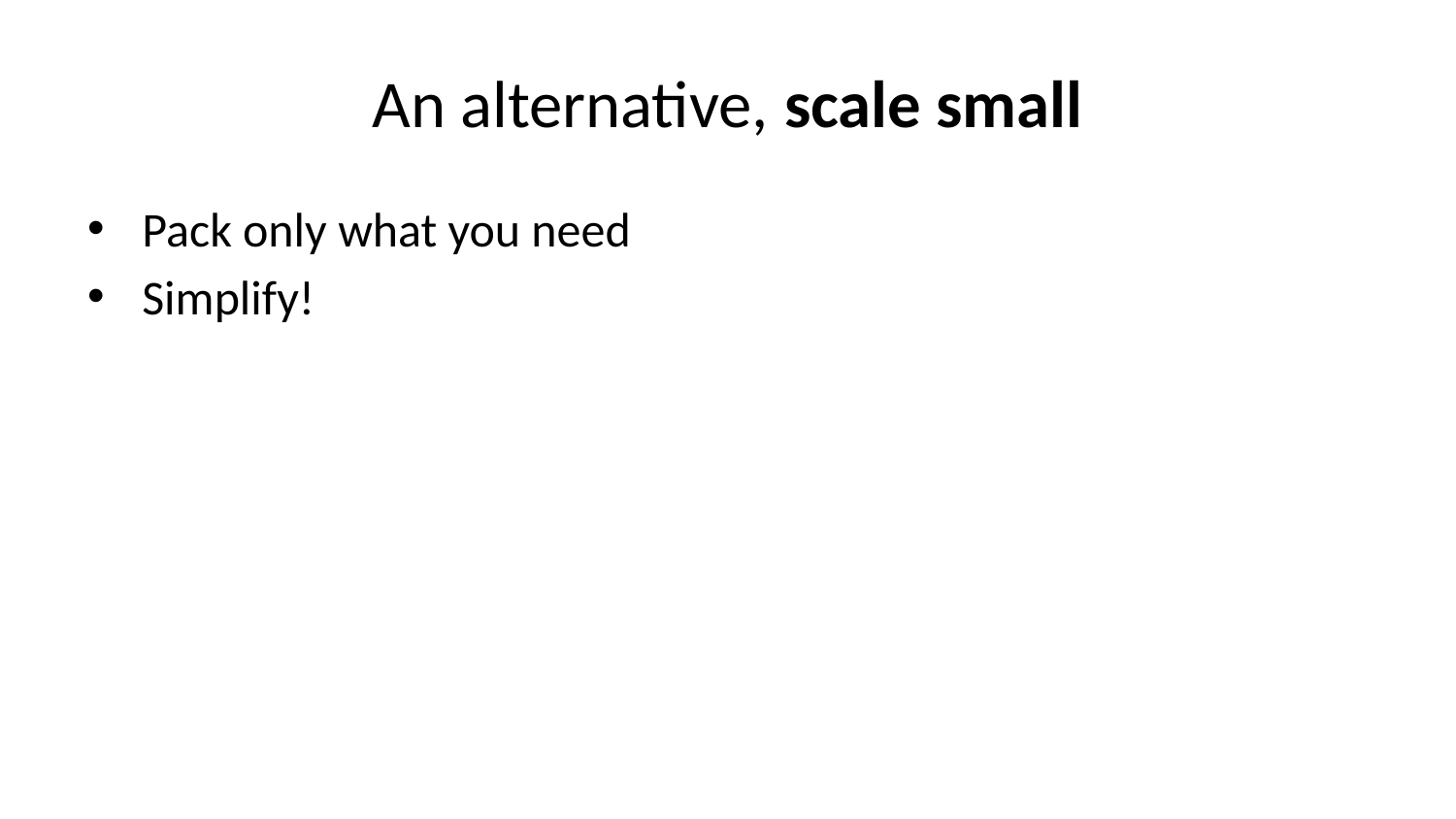

# An alternative, scale small
Pack only what you need
Simplify!